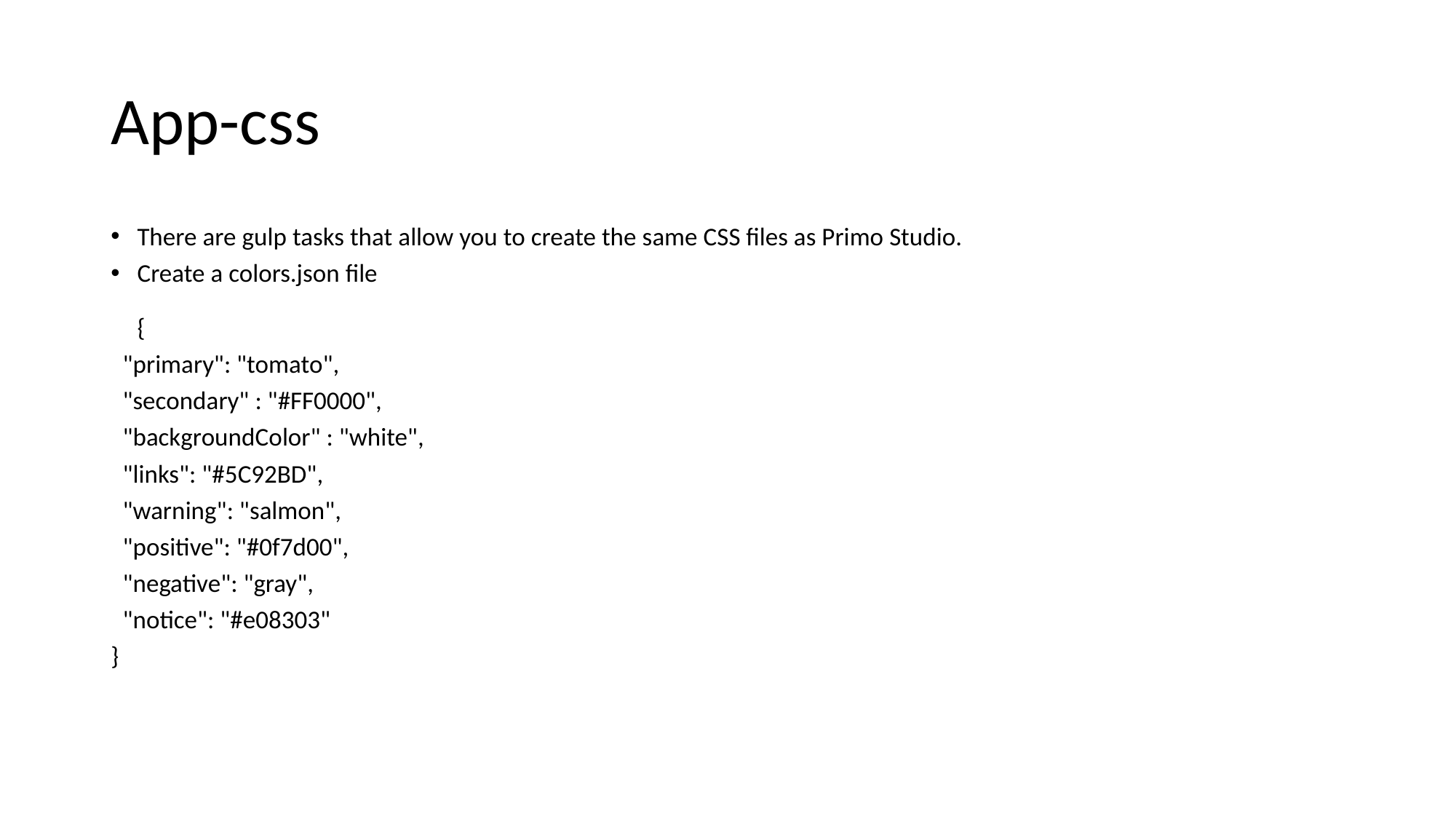

# App-css
There are gulp tasks that allow you to create the same CSS files as Primo Studio.
Create a colors.json file
{
  "primary": "tomato",
  "secondary" : "#FF0000",
  "backgroundColor" : "white",
  "links": "#5C92BD",
  "warning": "salmon",
  "positive": "#0f7d00",
  "negative": "gray",
  "notice": "#e08303"
}